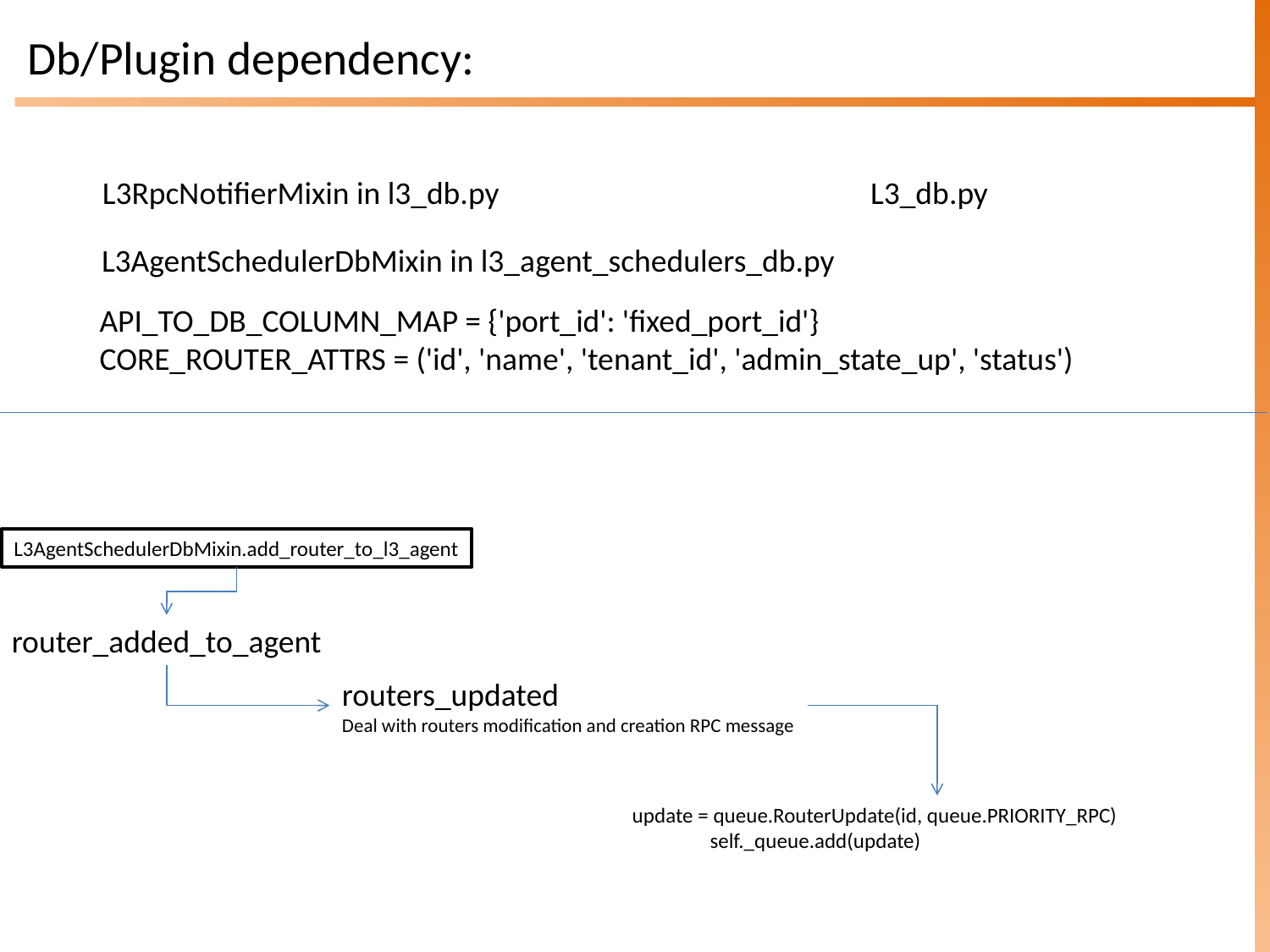

# Db/Plugin dependency:
L3RpcNotifierMixin in l3_db.py
L3_db.py
L3AgentSchedulerDbMixin in l3_agent_schedulers_db.py
API_TO_DB_COLUMN_MAP = {'port_id': 'fixed_port_id'}
CORE_ROUTER_ATTRS = ('id', 'name', 'tenant_id', 'admin_state_up', 'status')
L3AgentSchedulerDbMixin.add_router_to_l3_agent
router_added_to_agent
routers_updated
Deal with routers modification and creation RPC message
update = queue.RouterUpdate(id, queue.PRIORITY_RPC)
                self._queue.add(update)